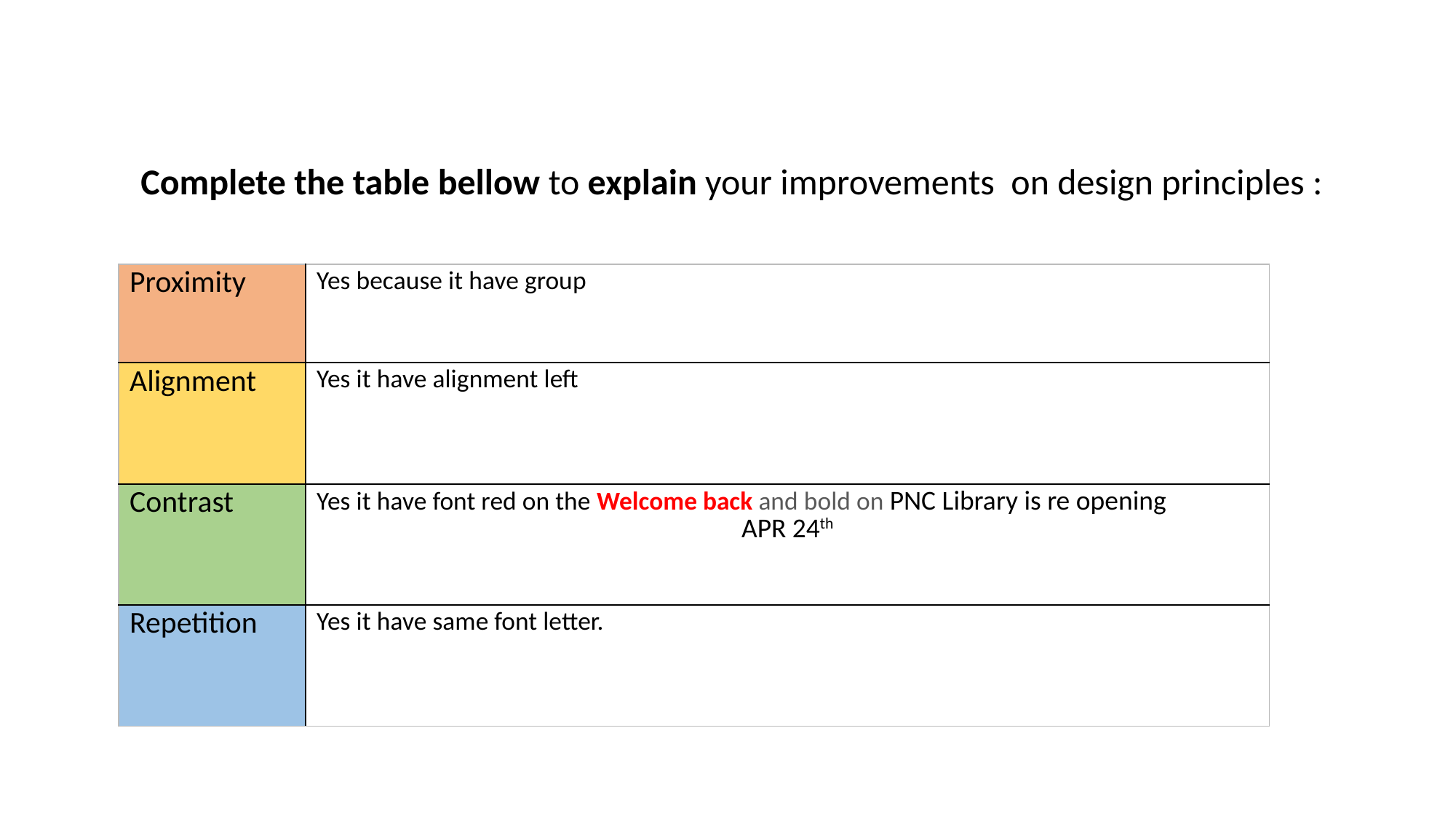

Complete the table bellow to explain your improvements  on design principles :
| Proximity | Yes because it have group |
| --- | --- |
| Alignment | Yes it have alignment left |
| Contrast | Yes it have font red on the Welcome back and bold on PNC Library is re opening APR 24th |
| Repetition | Yes it have same font letter. |